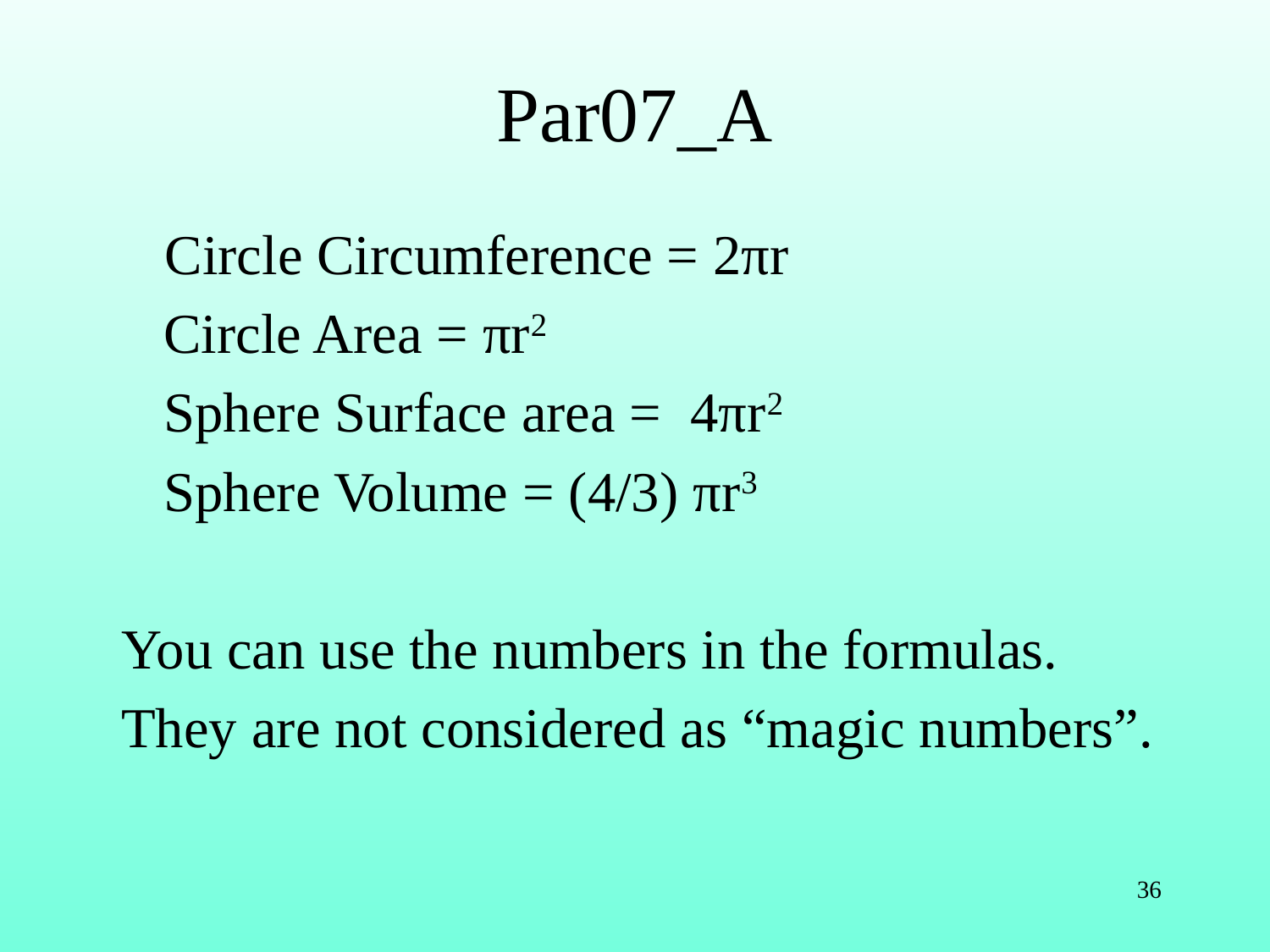

# Par07_A
       Circle Circumference = 2πr
   Circle Area = πr2
   Sphere Surface area =  4πr2
   Sphere Volume = (4/3) πr3

You can use the numbers in the formulas.
They are not considered as “magic numbers”.
36